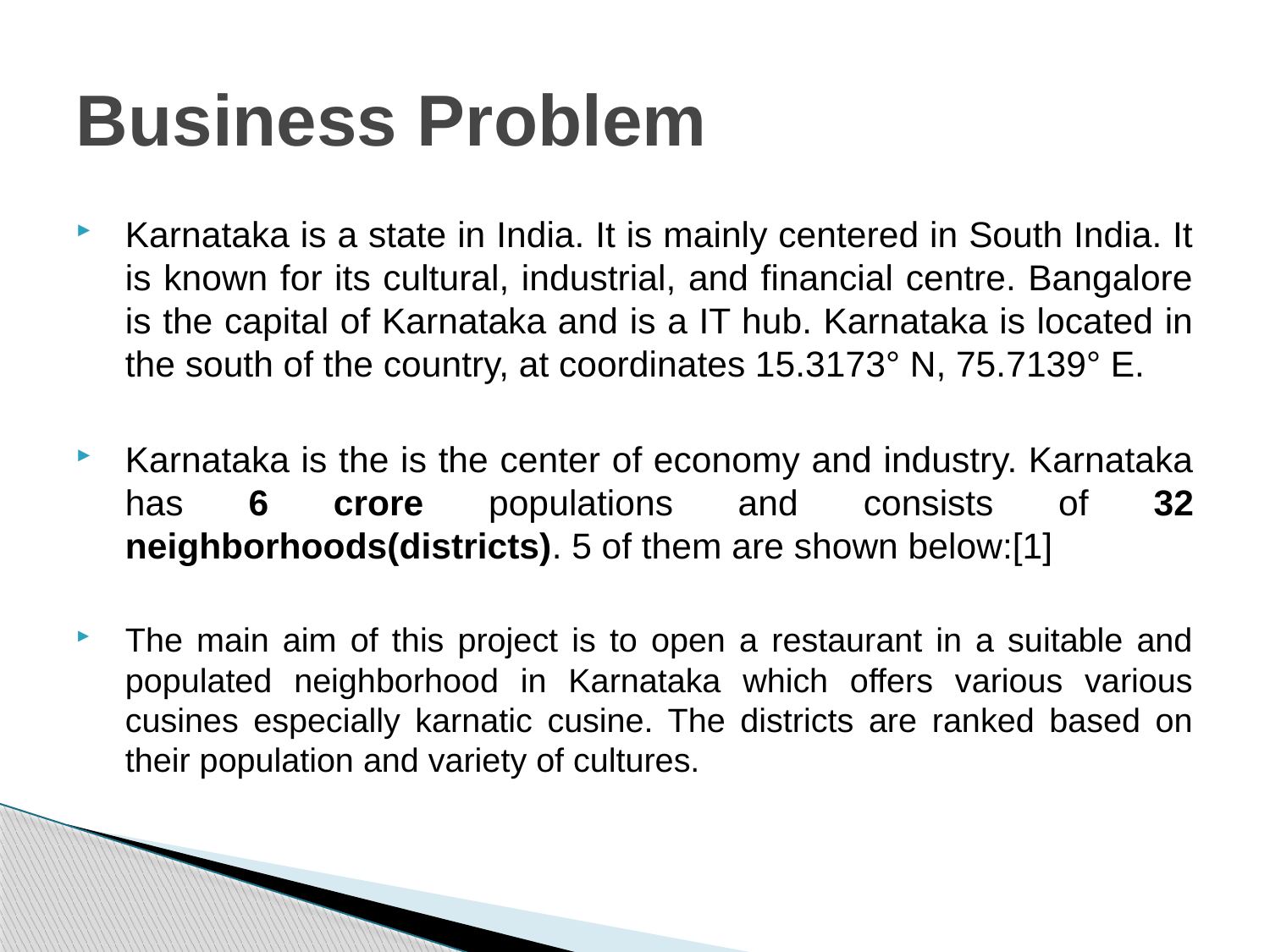

# Business Problem
Karnataka is a state in India. It is mainly centered in South India. It is known for its cultural, industrial, and financial centre. Bangalore is the capital of Karnataka and is a IT hub. Karnataka is located in the south of the country, at coordinates 15.3173° N, 75.7139° E.

Karnataka is the is the center of economy and industry. Karnataka has 6 crore populations and consists of 32 neighborhoods(districts). 5 of them are shown below:[1]

The main aim of this project is to open a restaurant in a suitable and populated neighborhood in Karnataka which offers various various cusines especially karnatic cusine. The districts are ranked based on their population and variety of cultures.